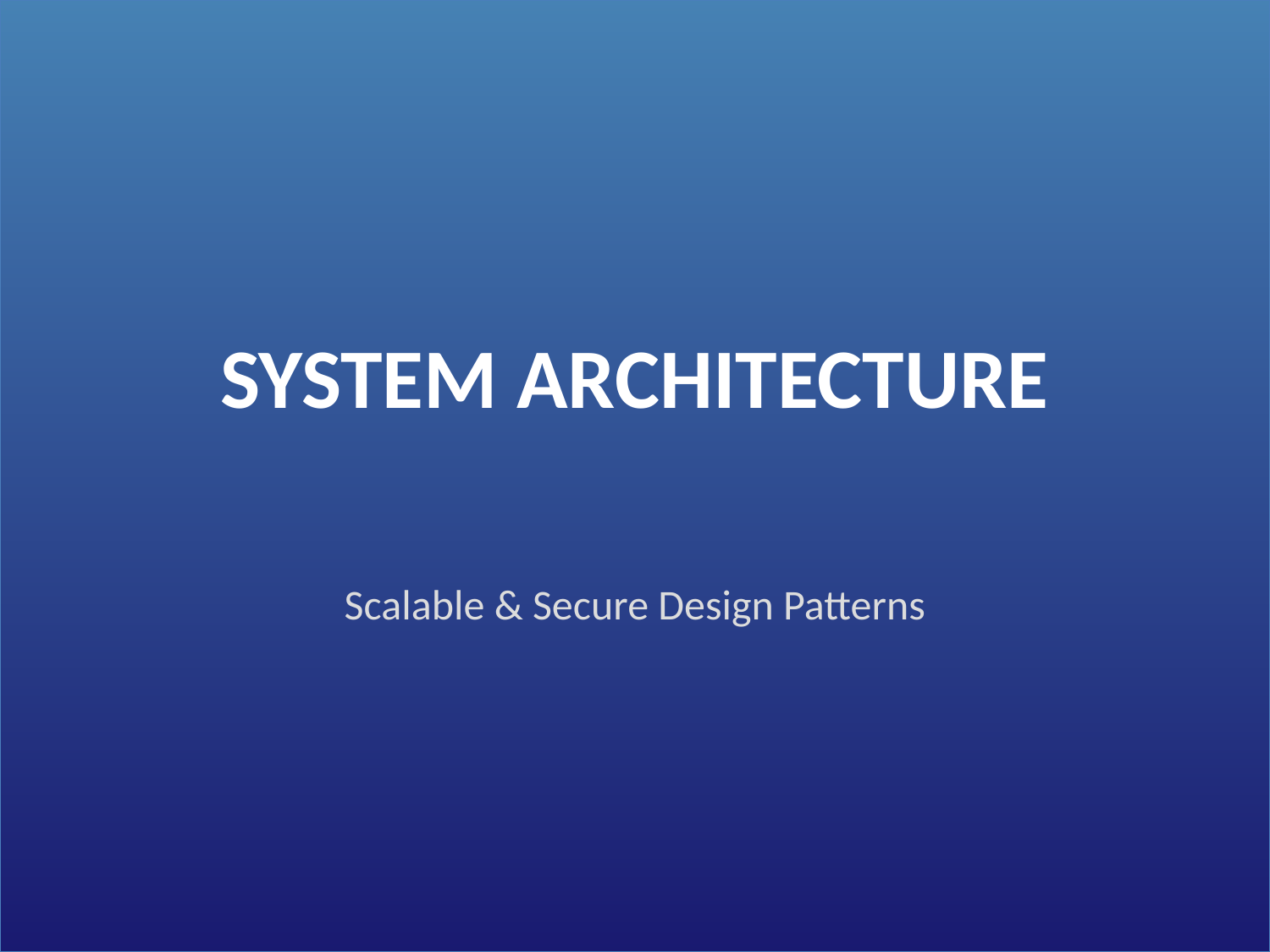

SYSTEM ARCHITECTURE
Scalable & Secure Design Patterns